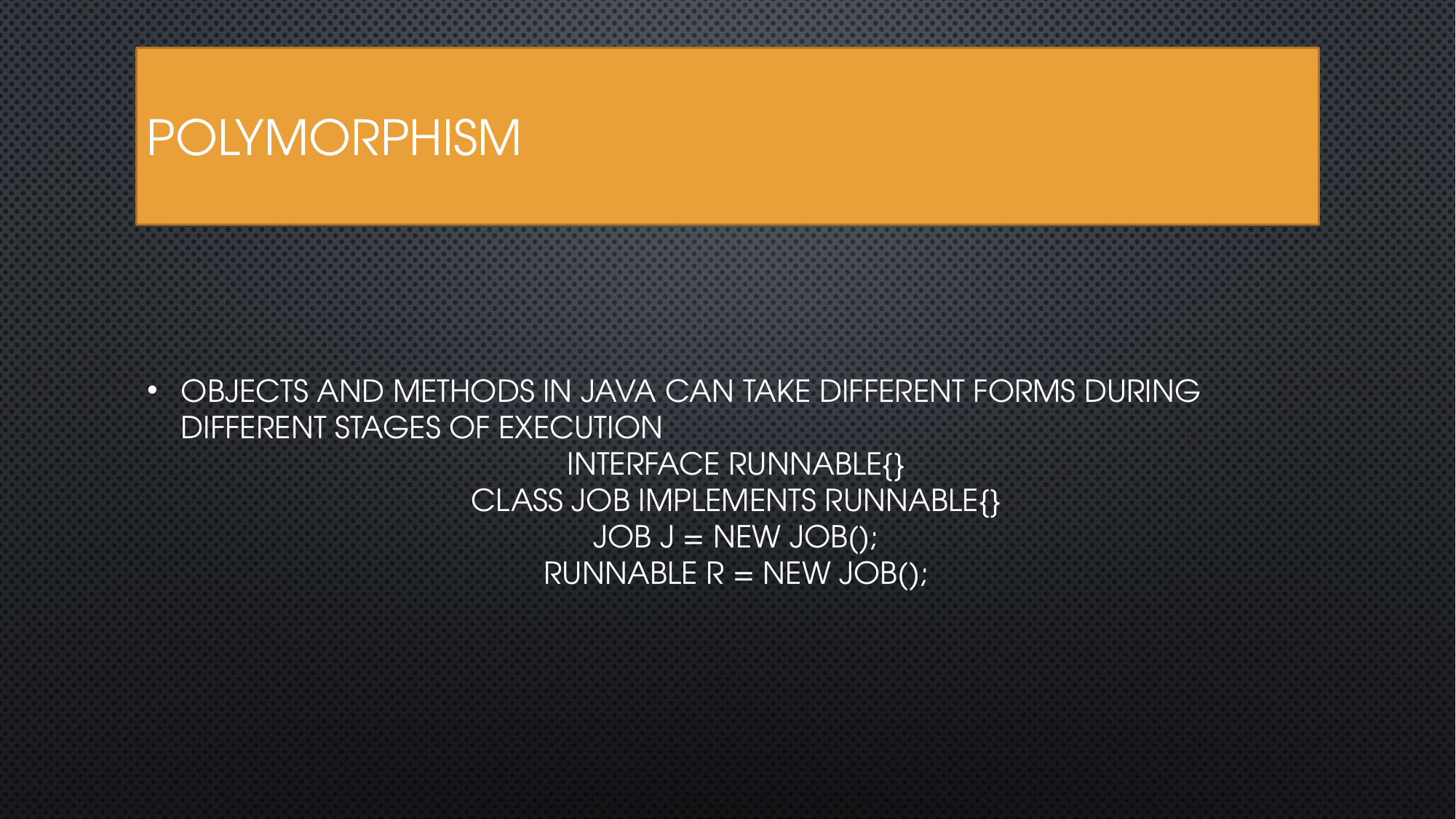

polymorphism
Objects and methods in Java can take different forms during different stages of execution
interface Runnable{}
class Job implements Runnable{}
Job j = new Job();
Runnable r = new Job();